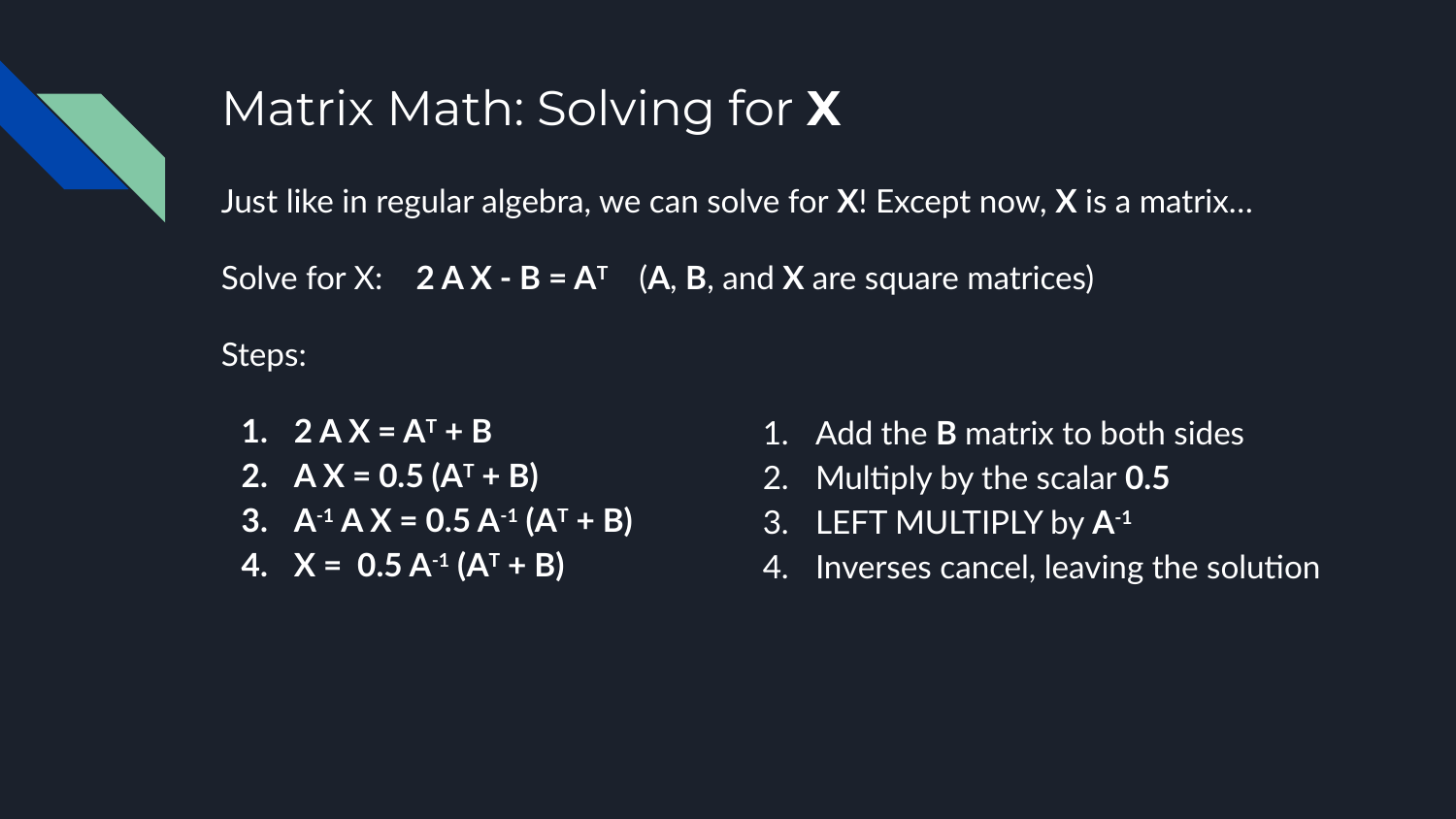

# Matrix Math: Solving for X
Just like in regular algebra, we can solve for X! Except now, X is a matrix…
Solve for X:    2 A X - B = AT    (A, B, and X are square matrices)
Steps:
2 A X = AT + B
A X = 0.5 (AT + B)
A-1 A X = 0.5 A-1 (AT + B)
X =  0.5 A-1 (AT + B)
Add the B matrix to both sides
Multiply by the scalar 0.5
LEFT MULTIPLY by A-1
Inverses cancel, leaving the solution